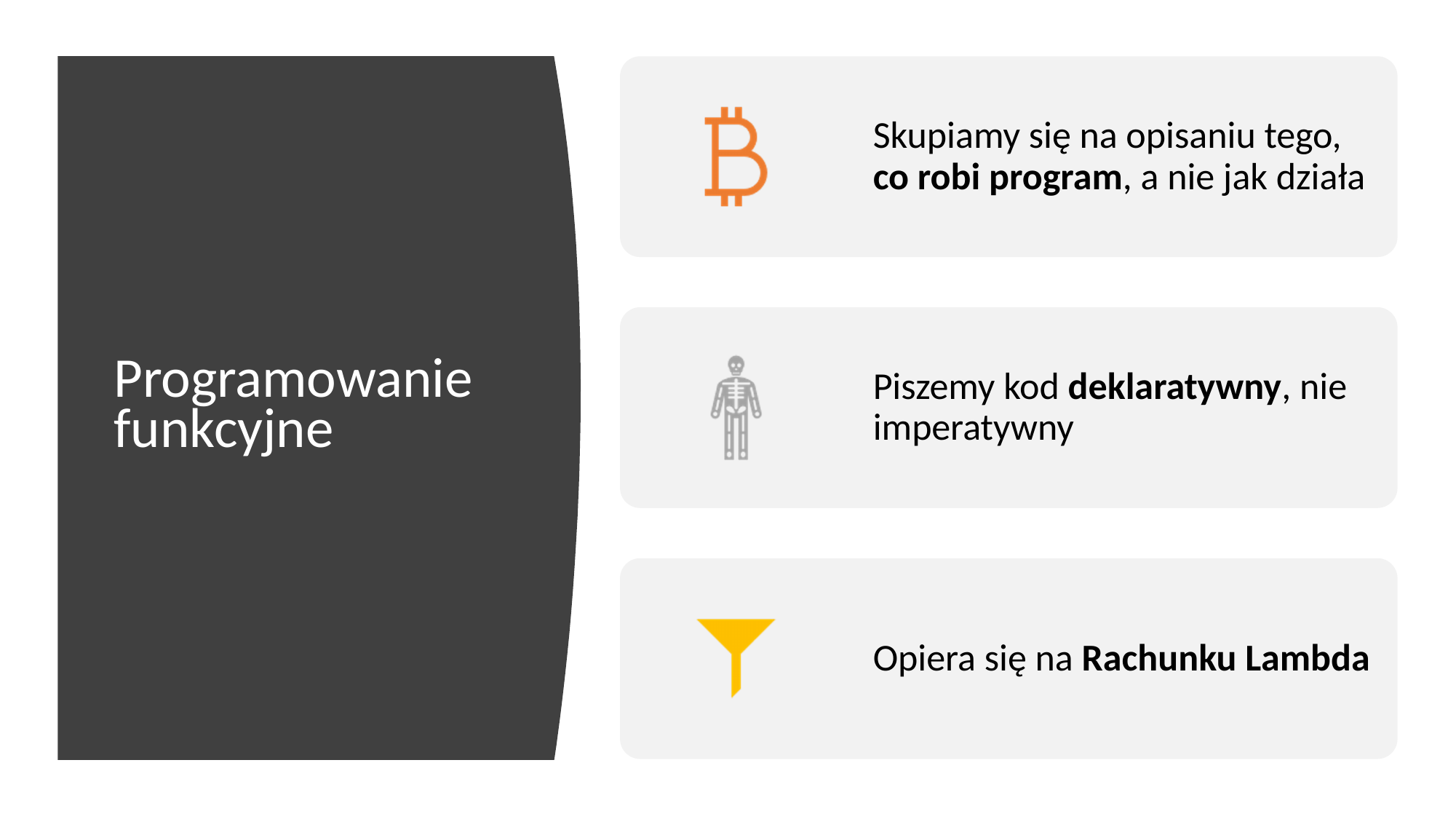

Skupiamy się na opisaniu tego, co robi program, a nie jak działa
Piszemy kod deklaratywny, nie imperatywny
Opiera się na Rachunku Lambda

# Programowanie funkcyjne